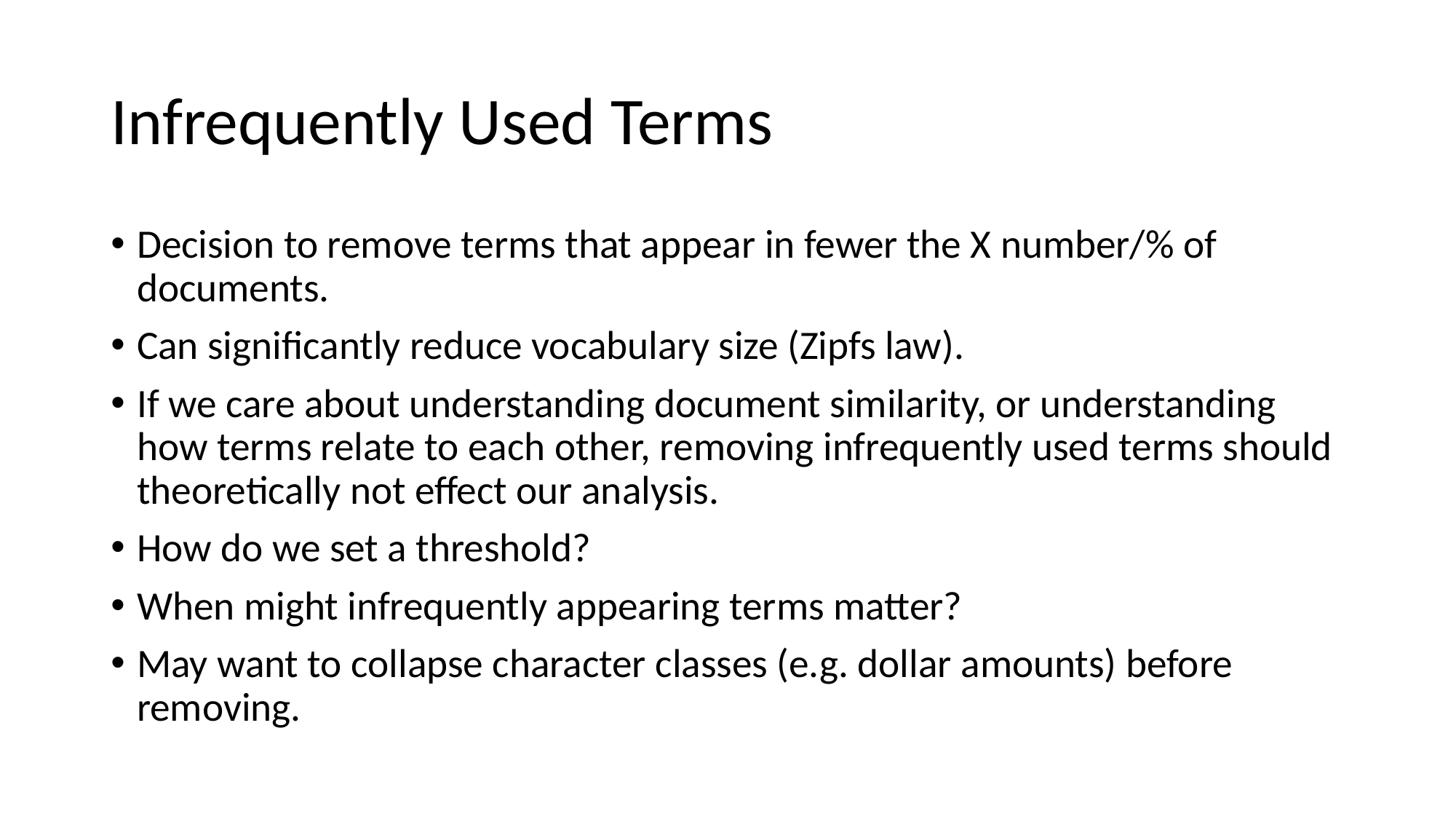

# ﻿Infrequently Used Terms
Decision to remove terms that appear in fewer the X number/% of documents.
Can significantly reduce vocabulary size (Zipfs law).
If we care about understanding document similarity, or understanding how terms relate to each other, removing infrequently used terms should theoretically not effect our analysis.
How do we set a threshold?
When might infrequently appearing terms matter?
May want to collapse character classes (e.g. dollar amounts) before removing.